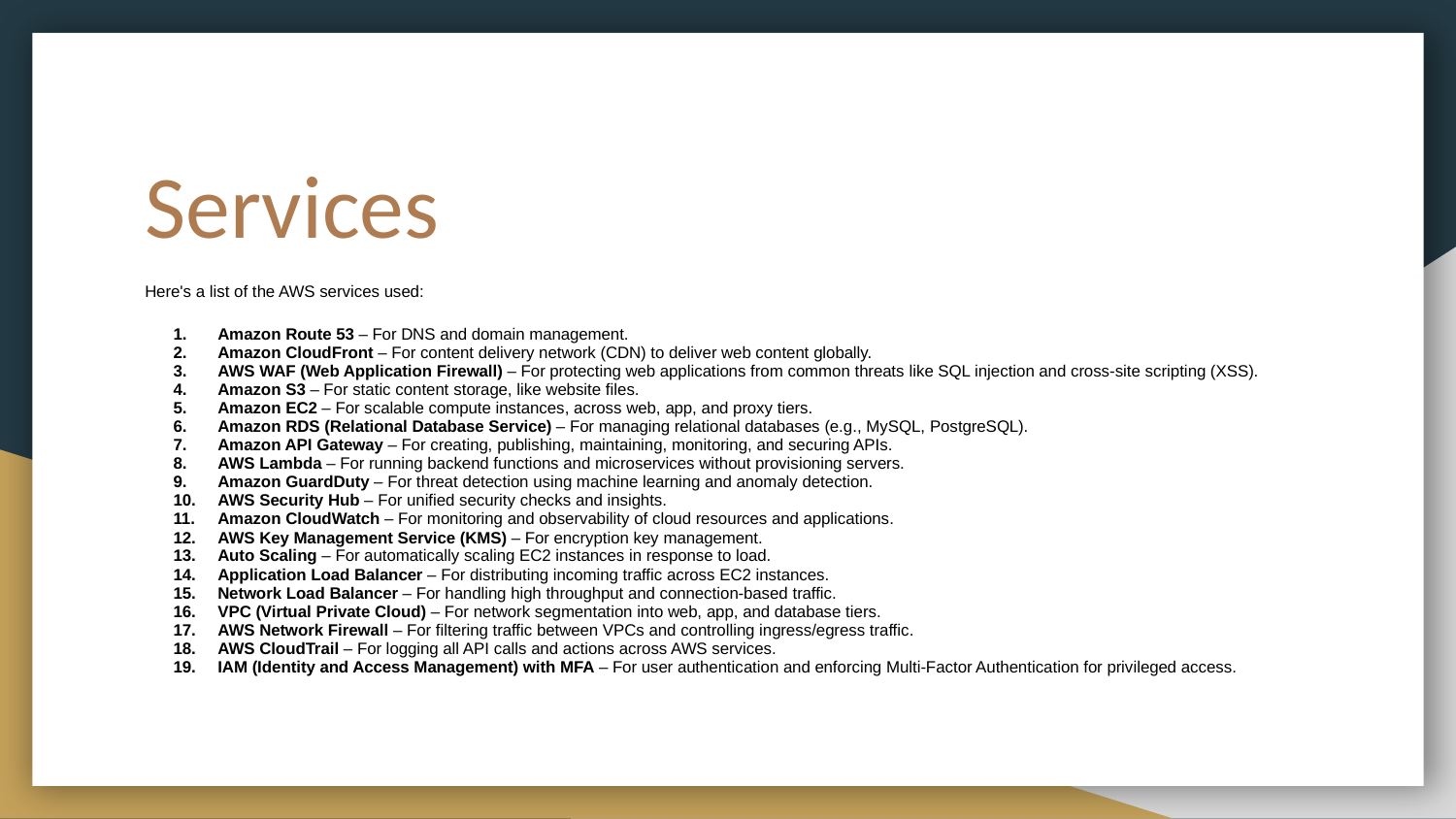

# Services
Here's a list of the AWS services used:
Amazon Route 53 – For DNS and domain management.
Amazon CloudFront – For content delivery network (CDN) to deliver web content globally.
AWS WAF (Web Application Firewall) – For protecting web applications from common threats like SQL injection and cross-site scripting (XSS).
Amazon S3 – For static content storage, like website files.
Amazon EC2 – For scalable compute instances, across web, app, and proxy tiers.
Amazon RDS (Relational Database Service) – For managing relational databases (e.g., MySQL, PostgreSQL).
Amazon API Gateway – For creating, publishing, maintaining, monitoring, and securing APIs.
AWS Lambda – For running backend functions and microservices without provisioning servers.
Amazon GuardDuty – For threat detection using machine learning and anomaly detection.
AWS Security Hub – For unified security checks and insights.
Amazon CloudWatch – For monitoring and observability of cloud resources and applications.
AWS Key Management Service (KMS) – For encryption key management.
Auto Scaling – For automatically scaling EC2 instances in response to load.
Application Load Balancer – For distributing incoming traffic across EC2 instances.
Network Load Balancer – For handling high throughput and connection-based traffic.
VPC (Virtual Private Cloud) – For network segmentation into web, app, and database tiers.
AWS Network Firewall – For filtering traffic between VPCs and controlling ingress/egress traffic.
AWS CloudTrail – For logging all API calls and actions across AWS services.
IAM (Identity and Access Management) with MFA – For user authentication and enforcing Multi-Factor Authentication for privileged access.